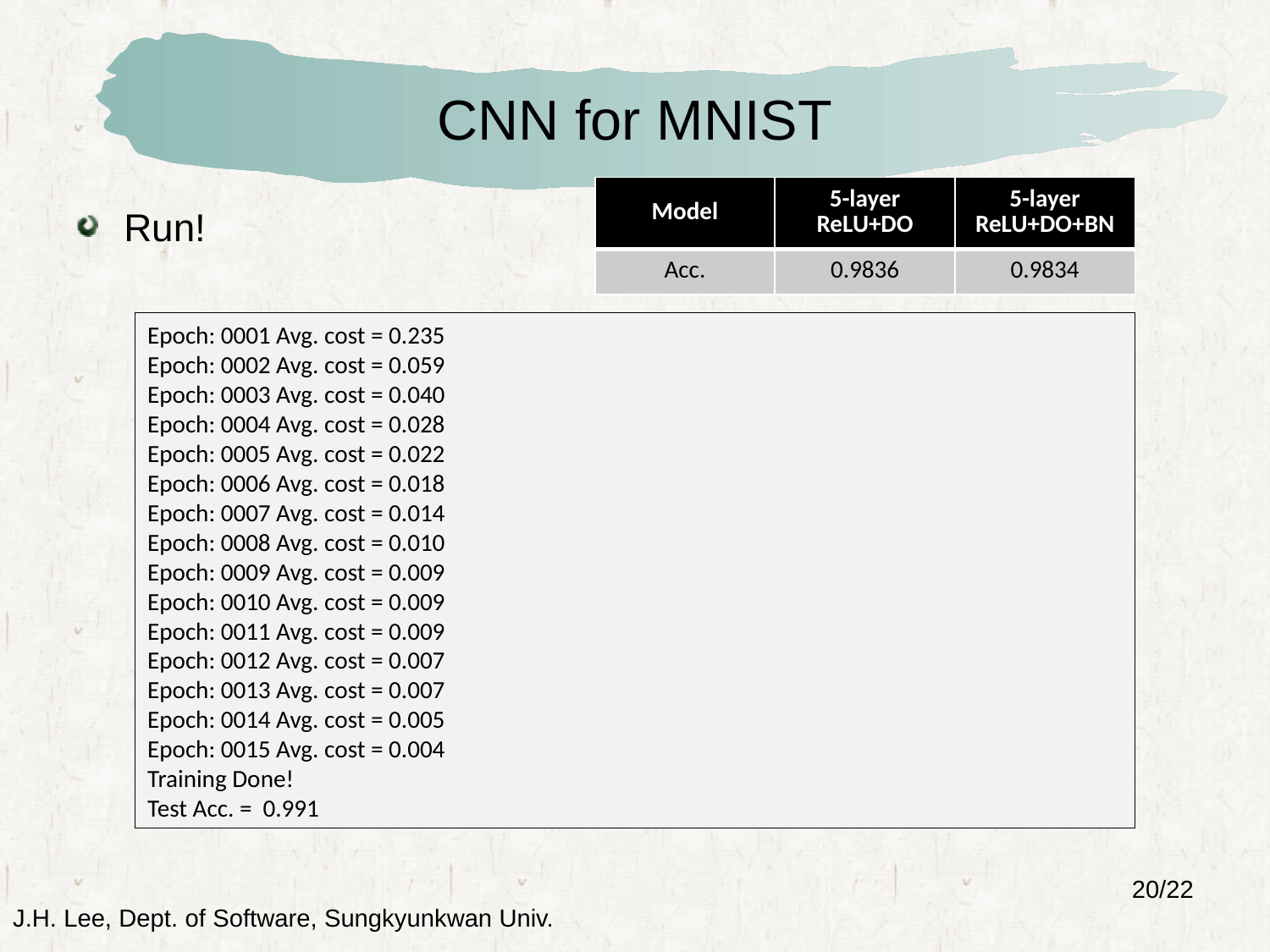

# CNN for MNIST
| Model | 5-layer ReLU+DO | 5-layer ReLU+DO+BN |
| --- | --- | --- |
| Acc. | 0.9836 | 0.9834 |
Run!

Epoch: 0001 Avg. cost = 0.235
Epoch: 0002 Avg. cost = 0.059
Epoch: 0003 Avg. cost = 0.040
Epoch: 0004 Avg. cost = 0.028
Epoch: 0005 Avg. cost = 0.022
Epoch: 0006 Avg. cost = 0.018
Epoch: 0007 Avg. cost = 0.014
Epoch: 0008 Avg. cost = 0.010
Epoch: 0009 Avg. cost = 0.009
Epoch: 0010 Avg. cost = 0.009
Epoch: 0011 Avg. cost = 0.009
Epoch: 0012 Avg. cost = 0.007
Epoch: 0013 Avg. cost = 0.007
Epoch: 0014 Avg. cost = 0.005
Epoch: 0015 Avg. cost = 0.004
Training Done!
Test Acc. =  0.991
20/22
J.H. Lee, Dept. of Software, Sungkyunkwan Univ.